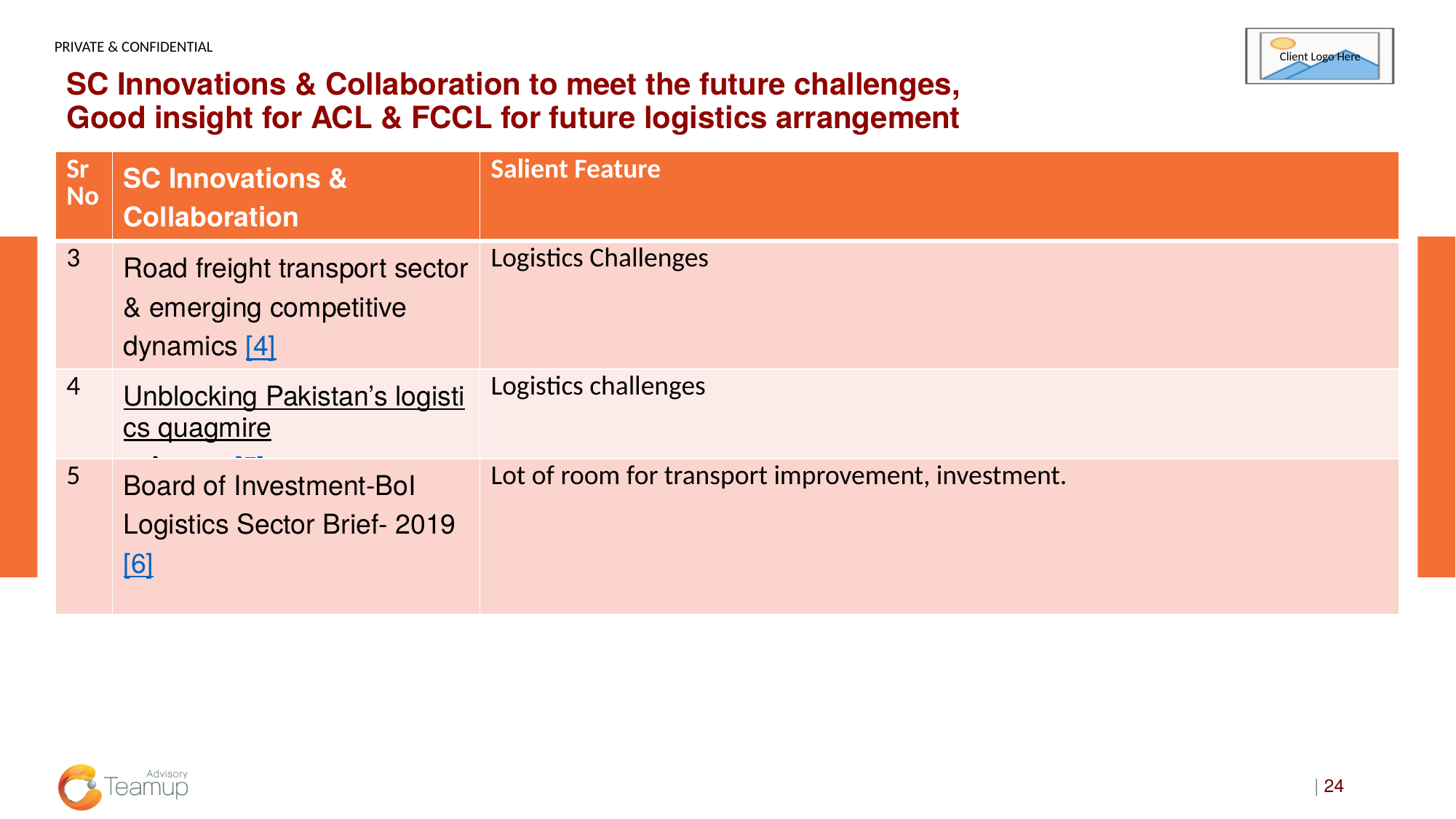

# SC Innovations & Collaboration to meet the future challenges, Good insight for ACL & FCCL for future logistics arrangement
| Sr No | SC Innovations & Collaboration | Salient Feature |
| --- | --- | --- |
| 3 | Road freight transport sector & emerging competitive dynamics [4] | Logistics Challenges |
| 4 | Unblocking Pakistan’s logistics quagmire , Aurora [5] | Logistics challenges |
| 5 | Board of Investment-BoI Logistics Sector Brief- 2019 [6] | Lot of room for transport improvement, investment. |
| 24